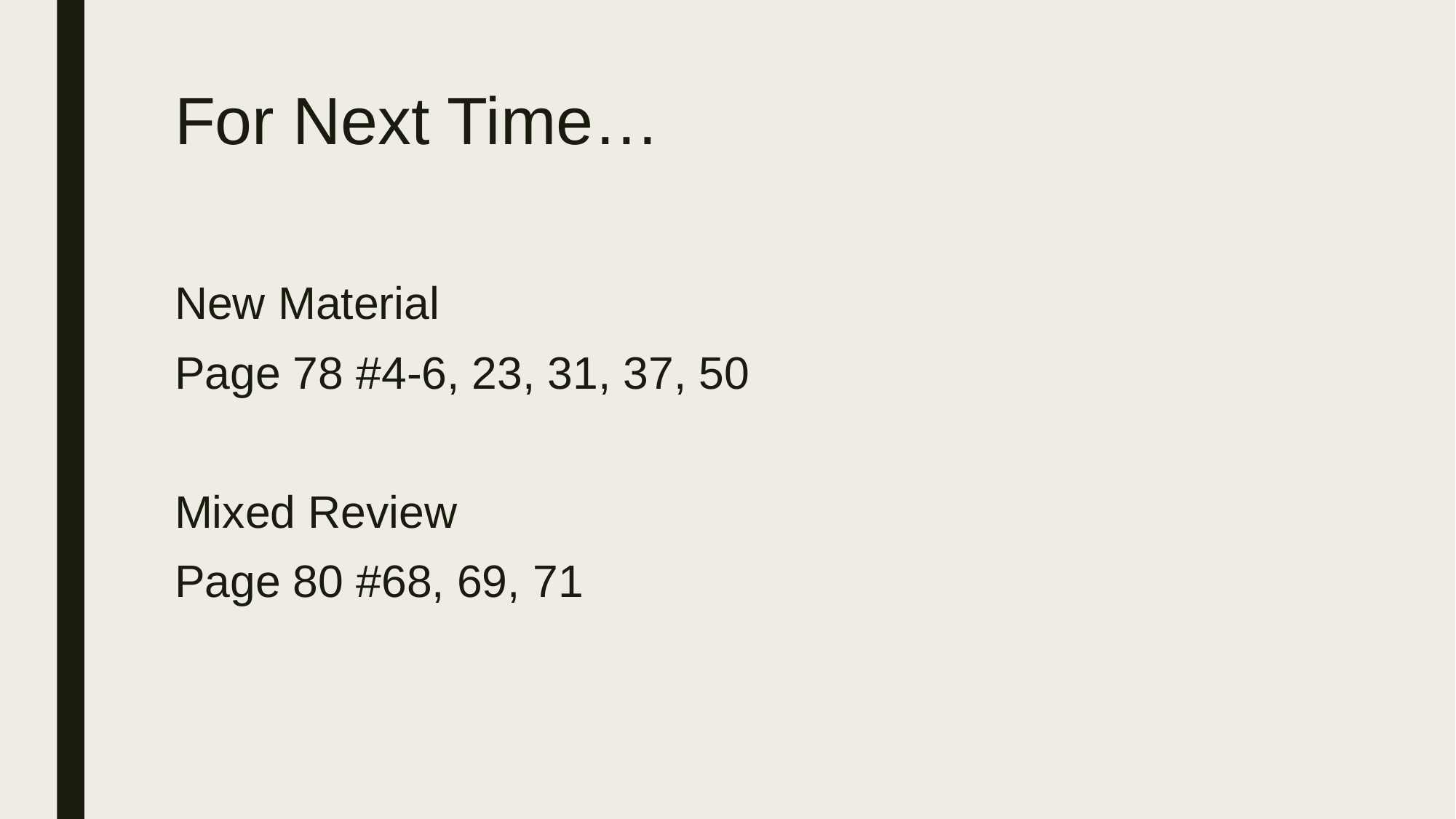

# For Next Time…
New Material
Page 78 #4-6, 23, 31, 37, 50

Mixed Review
Page 80 #68, 69, 71